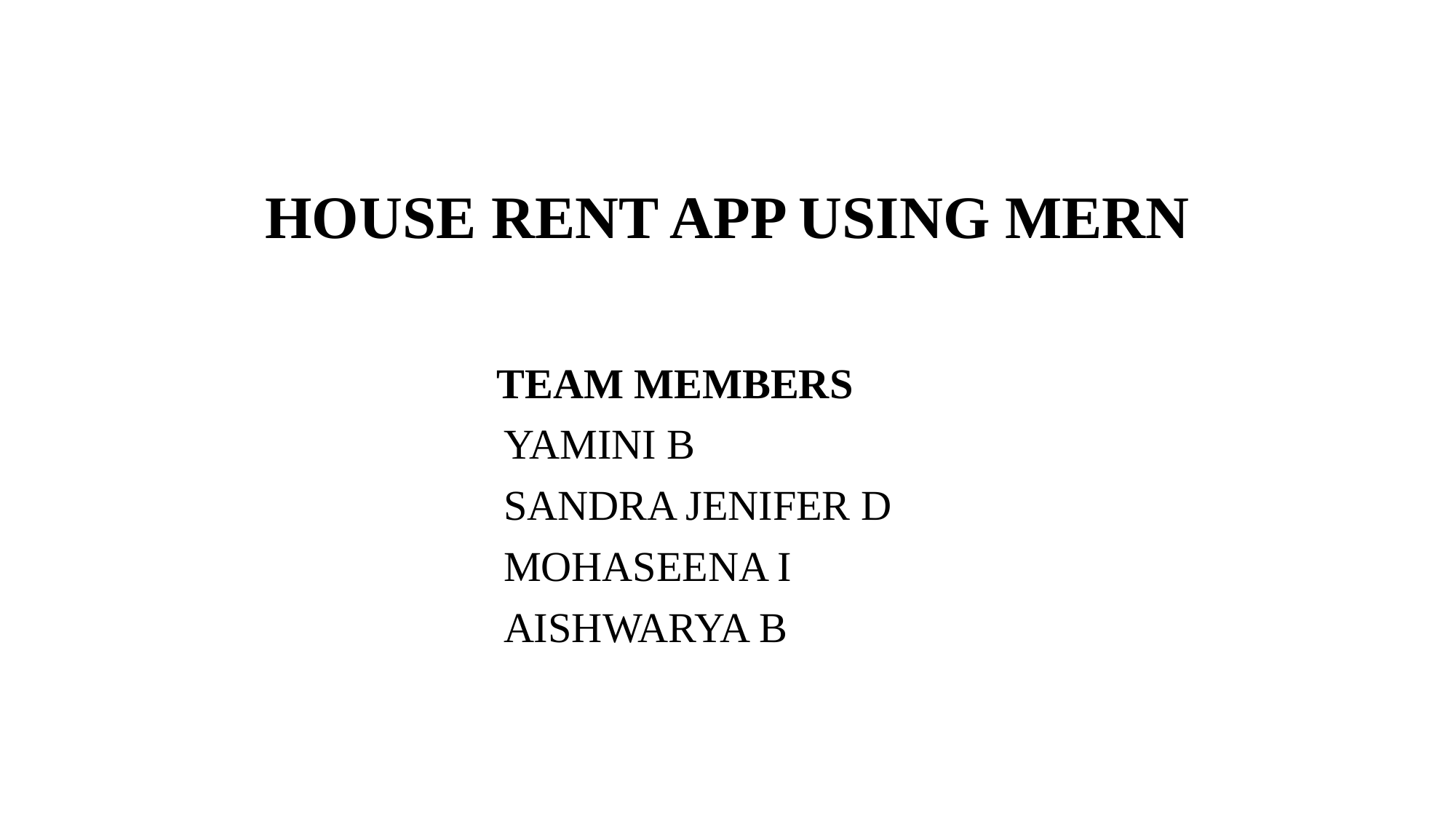

# HOUSE RENT APP USING MERN
TEAM MEMBERS
                          YAMINI B
                          SANDRA JENIFER D
                          MOHASEENA I
                          AISHWARYA B